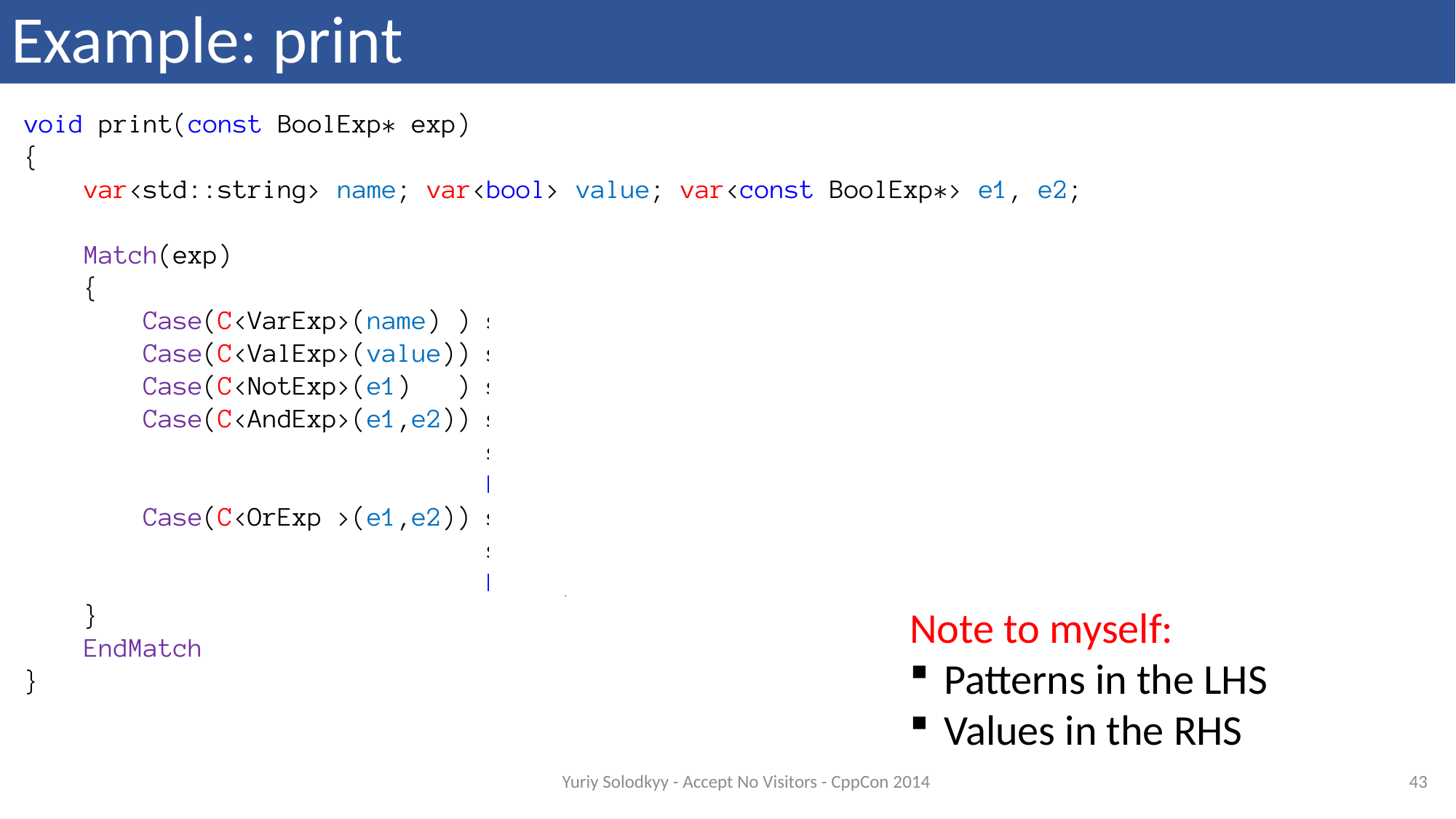

# Example: print
void print(const BoolExp* exp)
{
    var<std::string> name; var<bool> value; var<const BoolExp*> e1, e2;

    Match(exp)
    {
        Case(C<VarExp>(name) ) std::cout << name;           break;
        Case(C<ValExp>(value)) std::cout << value;          break;
        Case(C<NotExp>(e1)   ) std::cout << '!'; print(e1); break;
        Case(C<AndExp>(e1,e2)) std::cout << '('; print(e1);
                               std::cout << '&'; print(e2); std::cout << ')';
                               break;
        Case(C<OrExp >(e1,e2)) std::cout << '('; print(e1);
                               std::cout << '|'; print(e2); std::cout << ')';
                               break;
    }
    EndMatch
}

Note to myself:
Patterns in the LHS
Values in the RHS
43
Yuriy Solodkyy - Accept No Visitors - CppCon 2014